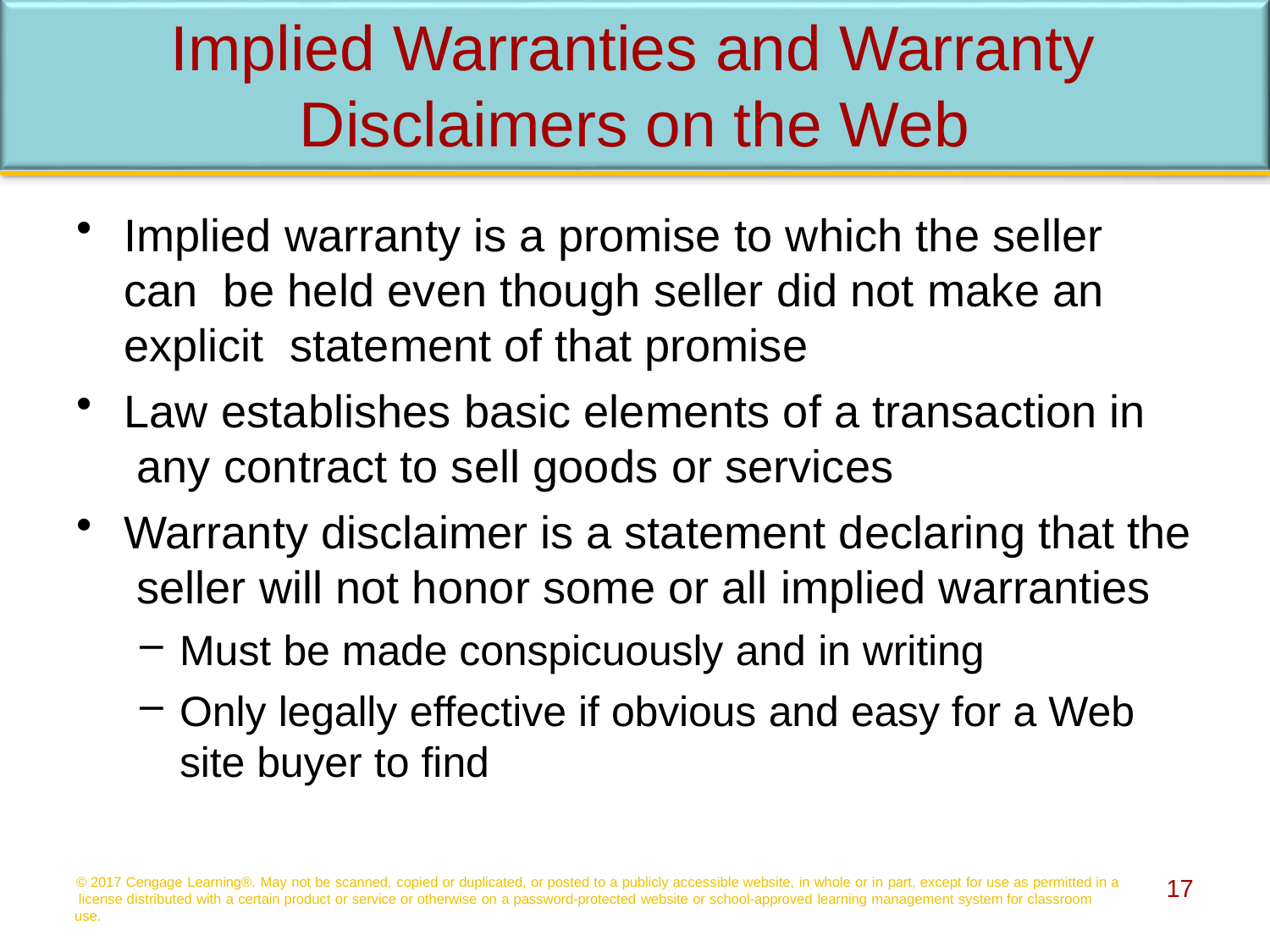

# Implied Warranties and Warranty  Disclaimers on the Web
Implied warranty is a promise to which the seller can  be held even though seller did not make an explicit  statement of that promise
Law establishes basic elements of a transaction in  any contract to sell goods or services
Warranty disclaimer is a statement declaring that the  seller will not honor some or all implied warranties
Must be made conspicuously and in writing
Only legally effective if obvious and easy for a Web
site buyer to find
© 2017 Cengage Learning®. May not be scanned, copied or duplicated, or posted to a publicly accessible website, in whole or in part, except for use as permitted in a  license distributed with a certain product or service or otherwise on a password-protected website or school-approved learning management system for classroom use.
17